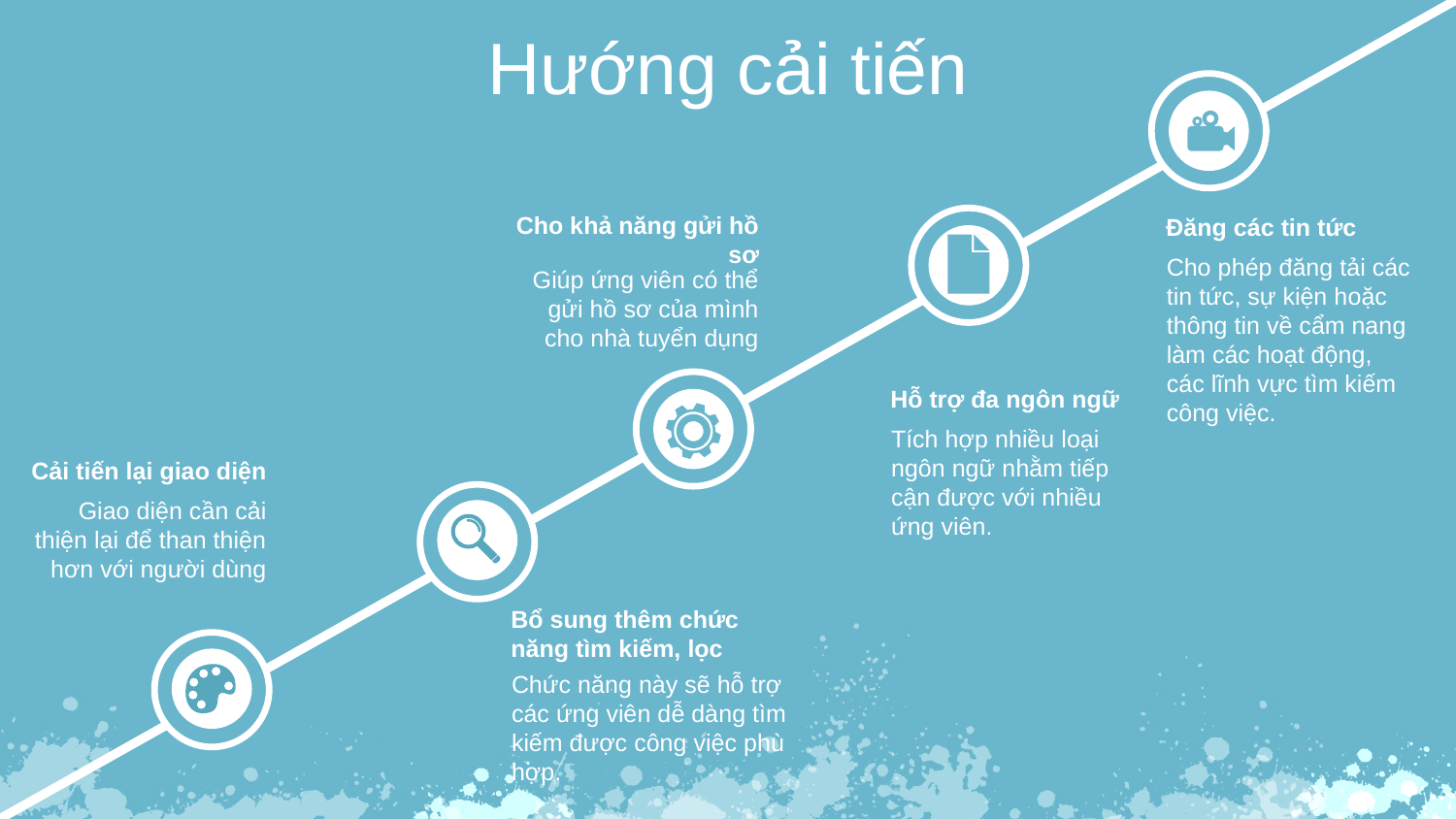

Hướng cải tiến

Cho khả năng gửi hồ sơ
Giúp ứng viên có thể gửi hồ sơ của mình cho nhà tuyển dụng
Đăng các tin tức
Cho phép đăng tải các tin tức, sự kiện hoặc thông tin về cẩm nang làm các hoạt động, các lĩnh vực tìm kiếm công việc.

Hỗ trợ đa ngôn ngữ
Tích hợp nhiều loại ngôn ngữ nhằm tiếp cận được với nhiều ứng viên.

Cải tiến lại giao diện
Giao diện cần cải thiện lại để than thiện hơn với người dùng

Bổ sung thêm chức năng tìm kiếm, lọc
Chức năng này sẽ hỗ trợ các ứng viên dễ dàng tìm kiếm được công việc phù hợp.